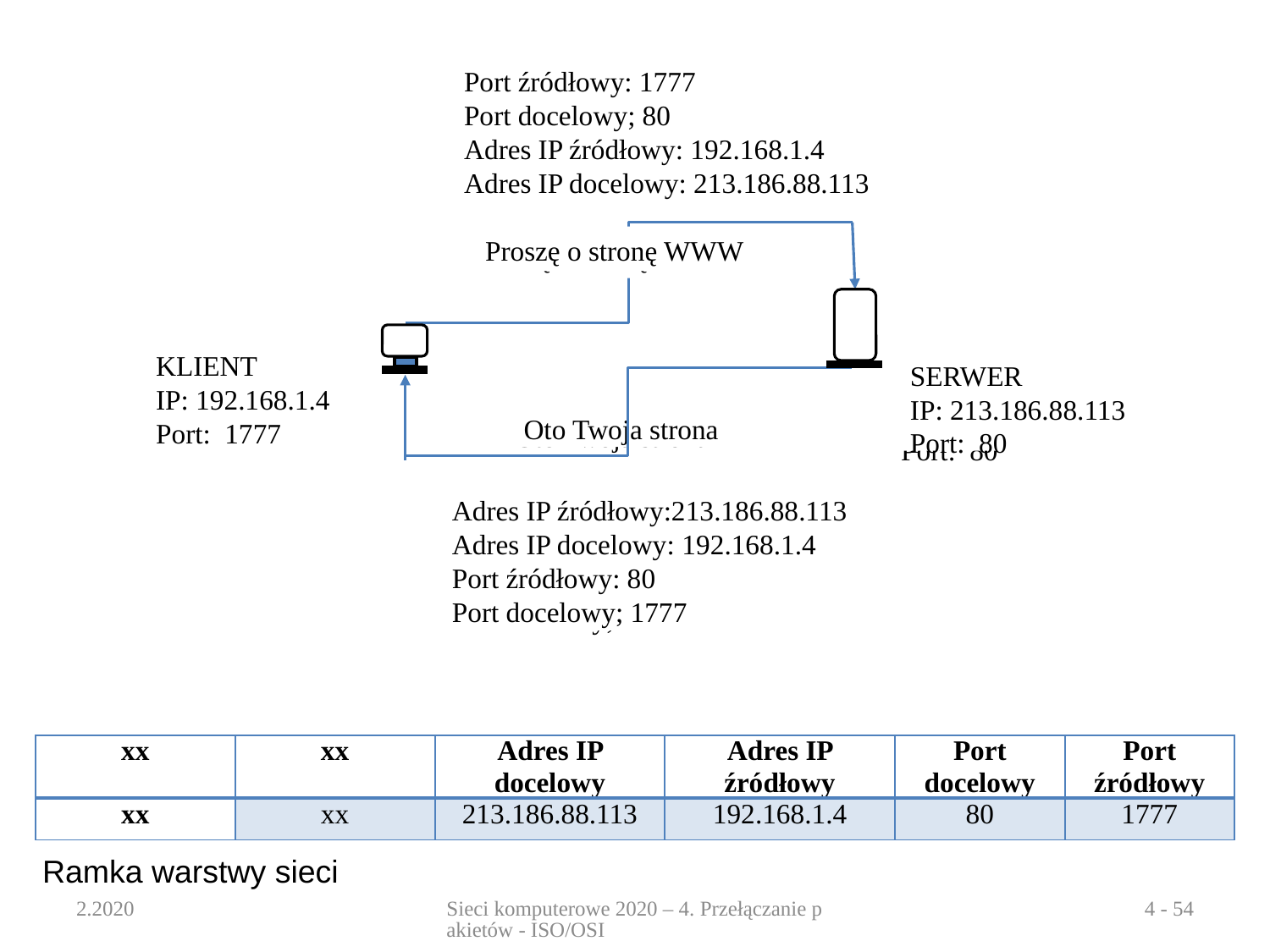

Port źródłowy: 1777
Port docelowy; 80
Adres IP źródłowy: 192.168.1.4
Adres IP docelowy: 213.186.88.113

Port źródłowy: 1777
Port docelowy; 80
Adres IP źródłowy: 192.168.1.4
Adres IP docelowy: 213.186.88.113

Proszę o stronę WWW
Proszę o stronę WWW

KLIENT
IP: 192.168.1.4
Port:  1777
KLIENT
IP: 192.168.1.4
Port:  1777
SERWER
IP: 213.186.88.113
Port:  80
SERWER
IP: 213.186.88.113
Port:  80
Oto Twoja strona
Oto Twoja strona
Adres IP źródłowy:213.186.88.113
Adres IP docelowy: 192.168.1.4
Port źródłowy: 80
Port docelowy; 1777

Adres IP źródłowy:213.186.88.113
Adres IP docelowy: 192.168.1.4
Port źródłowy: 80
Port docelowy; 1777

| xx | xx | Adres IP docelowy | Adres IP źródłowy | Port docelowy | Port źródłowy |
| --- | --- | --- | --- | --- | --- |
| xx | xx | 213.186.88.113 | 192.168.1.4 | 80 | 1777 |
Ramka warstwy sieci
2.2020
Sieci komputerowe 2020 – 4. Przełączanie pakietów - ISO/OSI
4 - 54